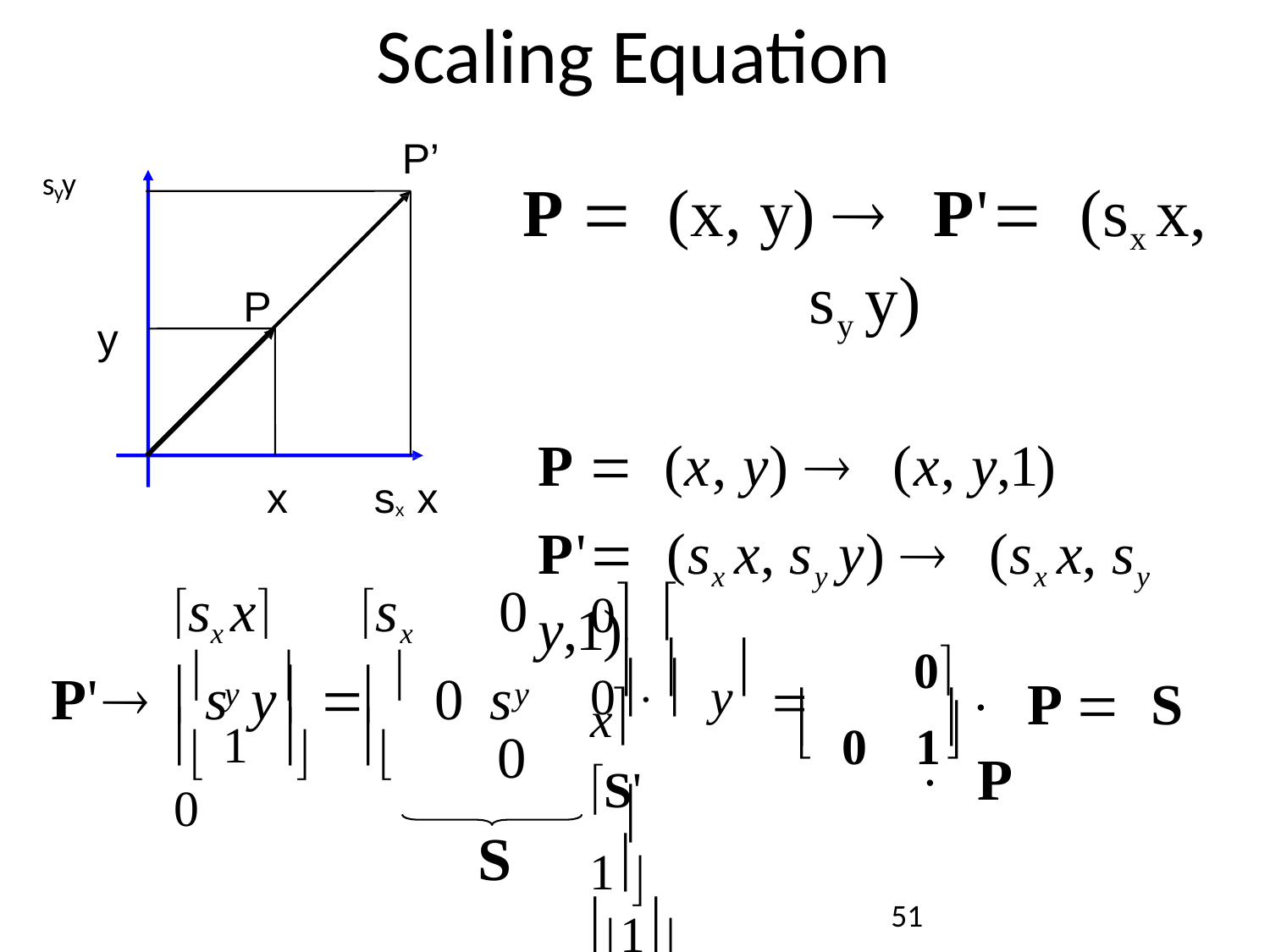

# Scaling Equation
P’
s y
P = (x, y) → P'= (sx x, sy y)
P = (x, y) → (x, y,1)
P'= (sx x, sy y) → (sx x, sy y,1)

y

P
y

x	sx x
sx x
sx	0
0  x
0⋅  y =  S'
P'→ s	y =  0	s
0 ⋅ P = S ⋅ P
 0	1
			  	1		 0

1 1
y
y
0
S

51